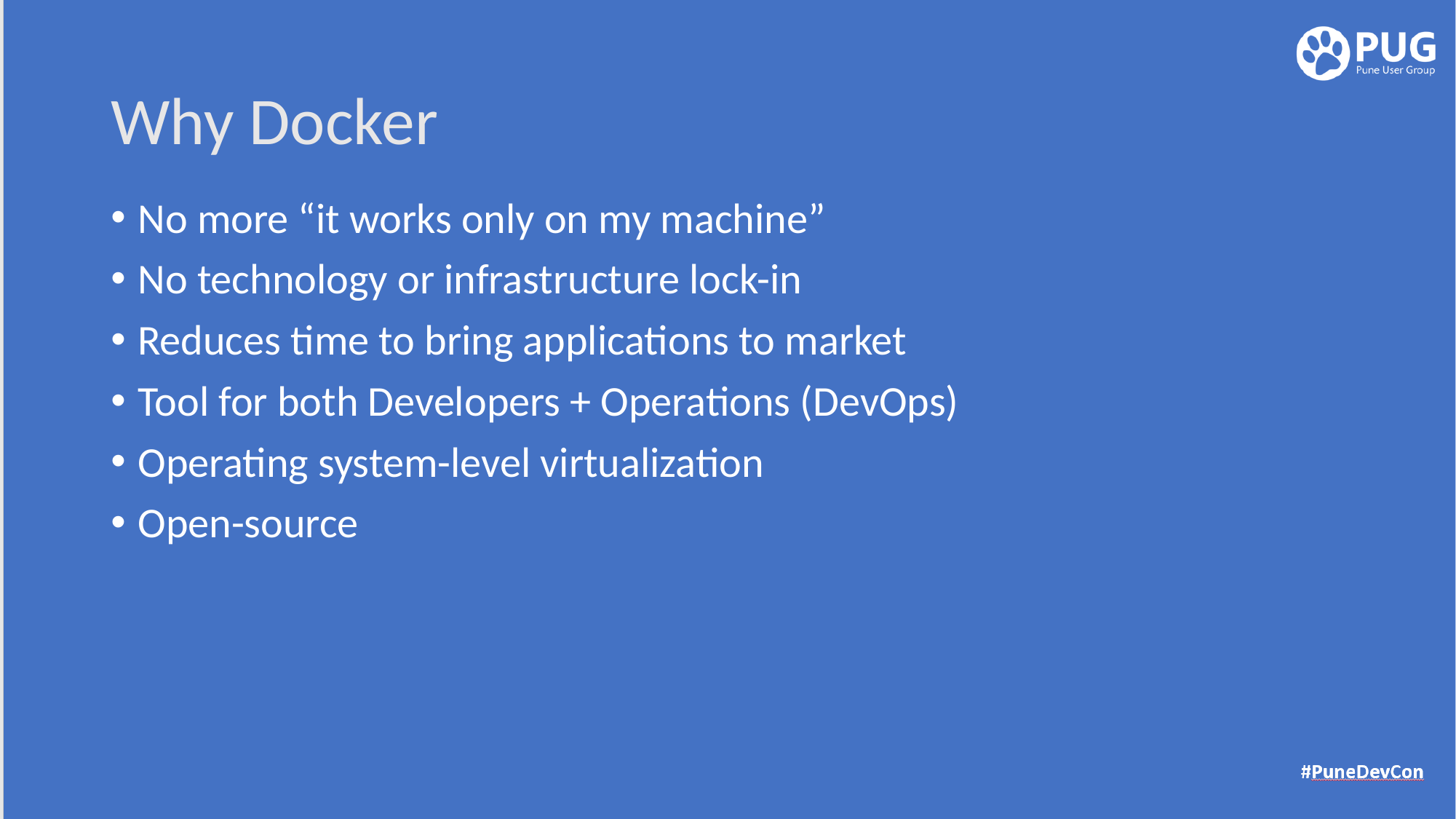

Why Docker
No more “it works only on my machine”
No technology or infrastructure lock-in
Reduces time to bring applications to market
Tool for both Developers + Operations (DevOps)
Operating system-level virtualization
Open-source